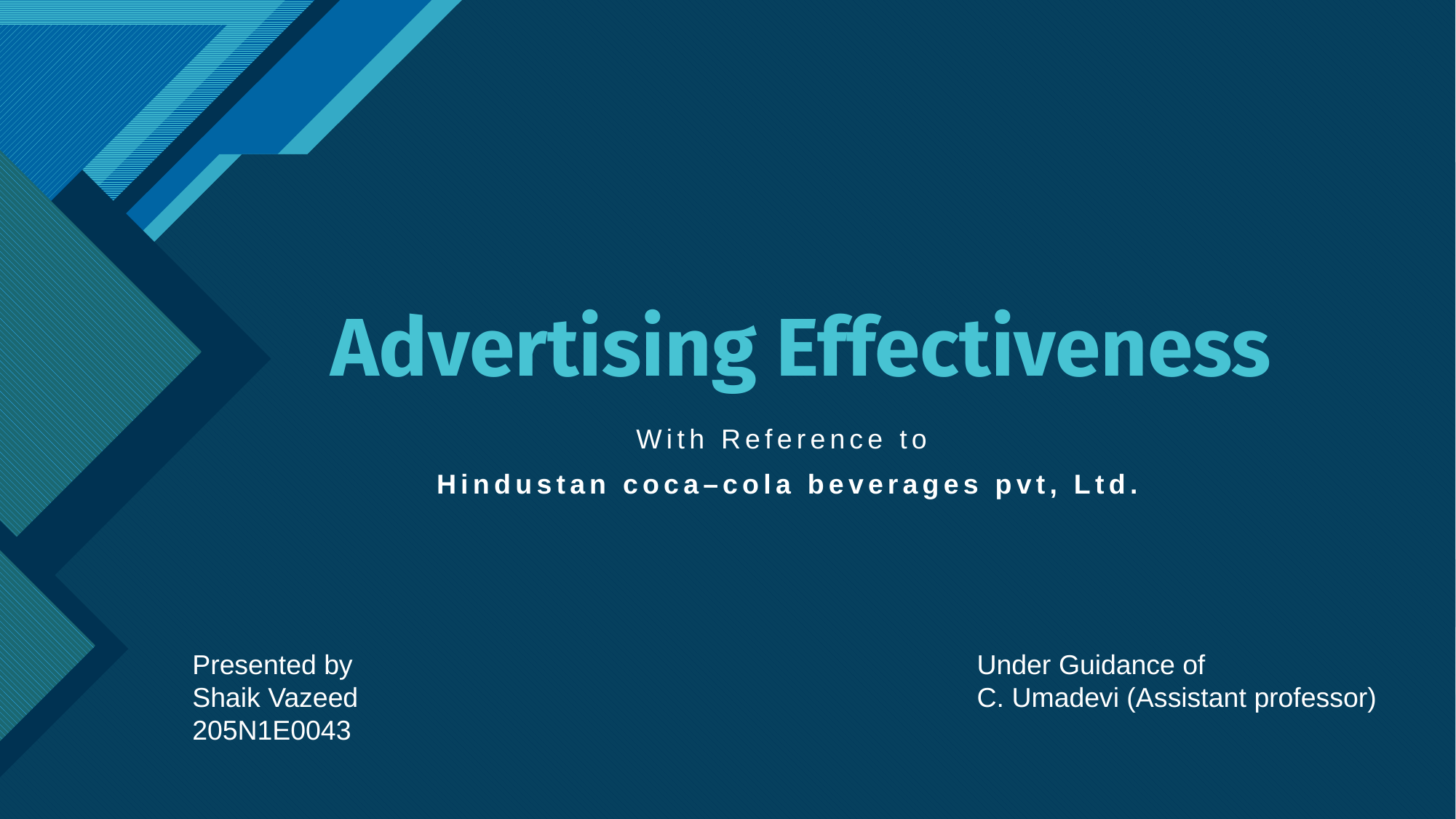

# Advertising Effectiveness
With Reference to
Hindustan coca–cola beverages pvt, Ltd.
Presented by
Shaik Vazeed
205N1E0043
Under Guidance of
C. Umadevi (Assistant professor)